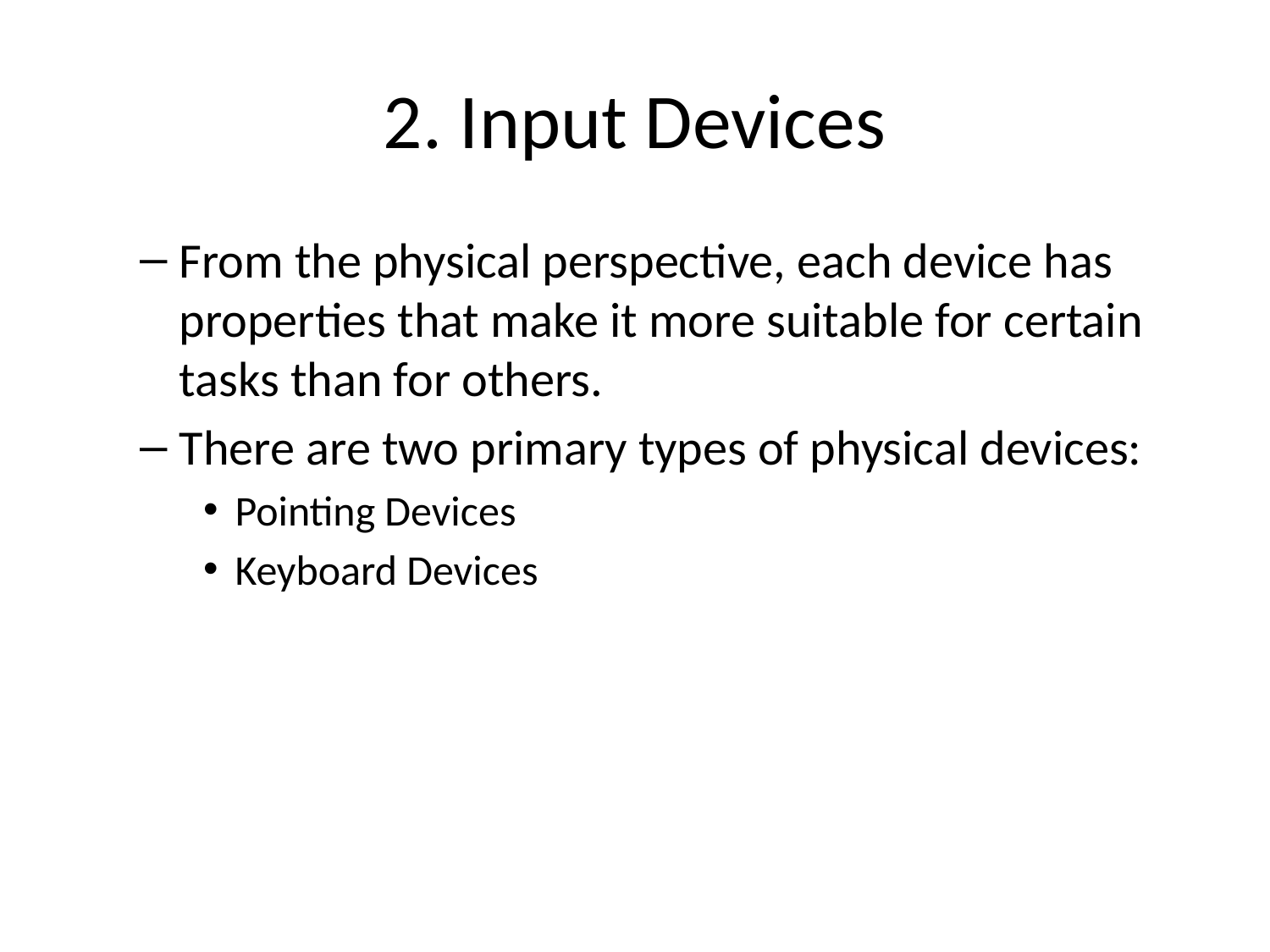

# 2. Input Devices
From the physical perspective, each device has properties that make it more suitable for certain tasks than for others.
There are two primary types of physical devices:
Pointing Devices
Keyboard Devices